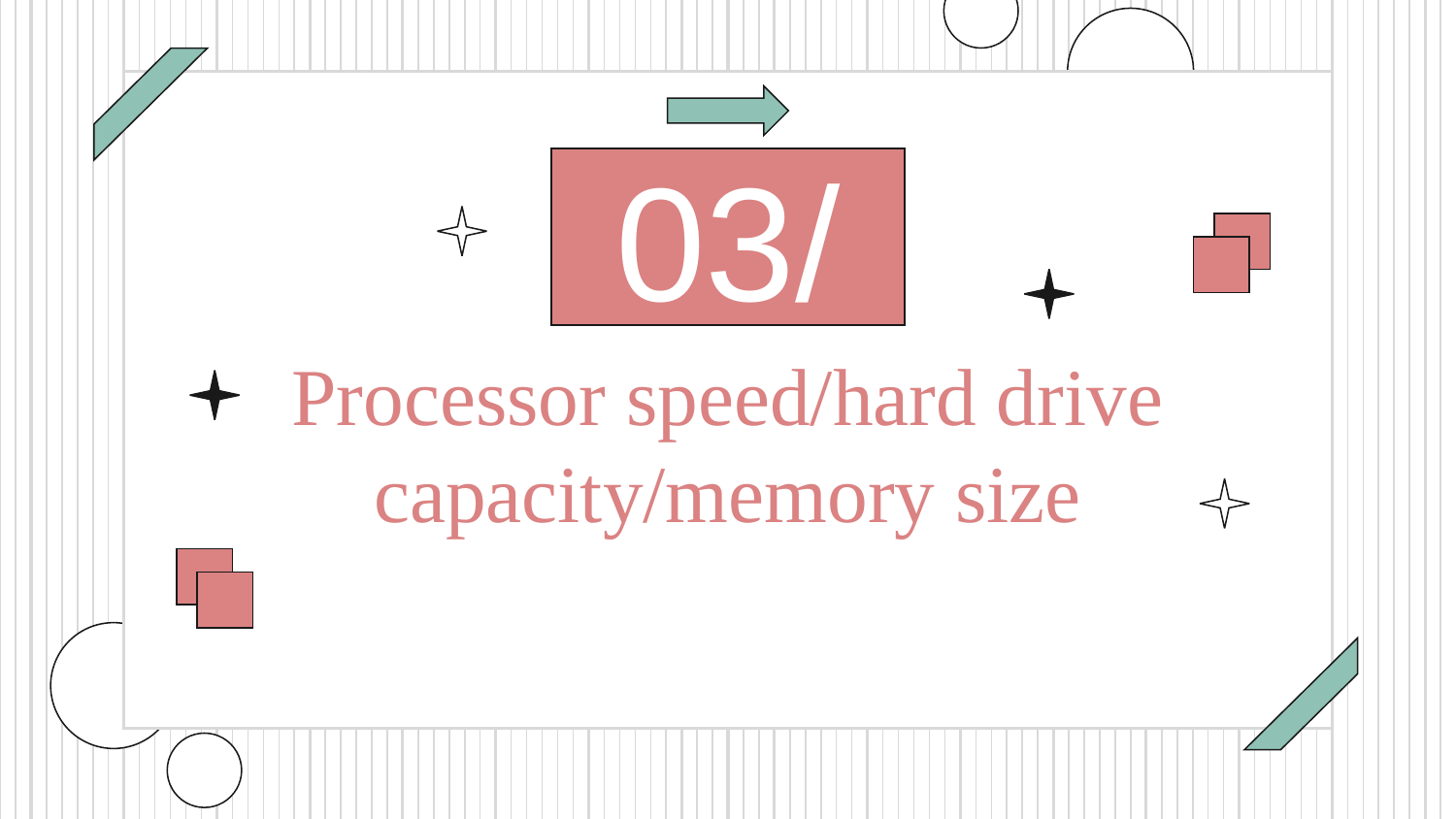

03/

# Processor speed/hard drive capacity/memory size